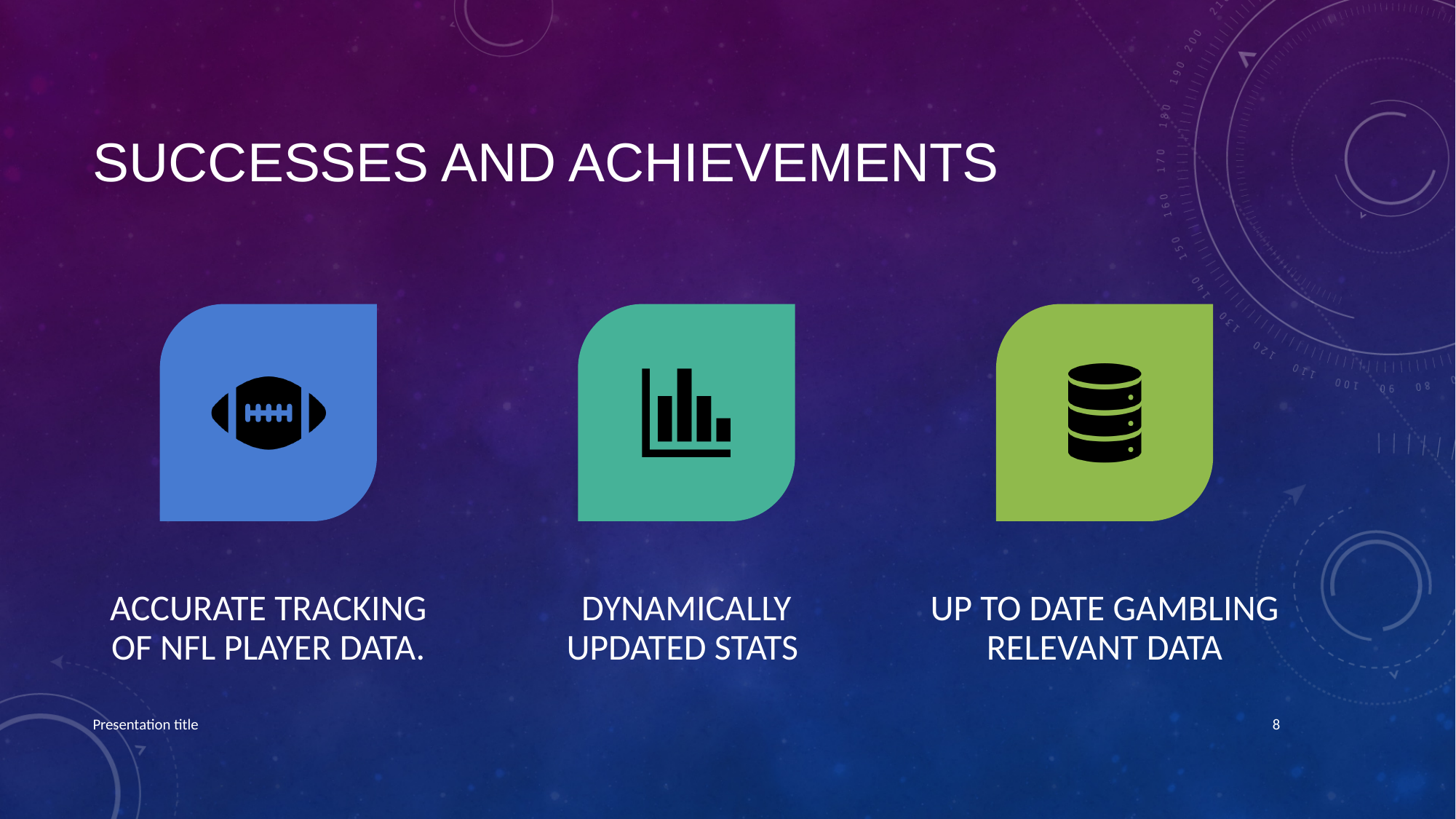

# Successes and Achievements
Accurate tracking of NFL player data.
Dynamically updated stats
Up to date gambling relevant data
Presentation title
8